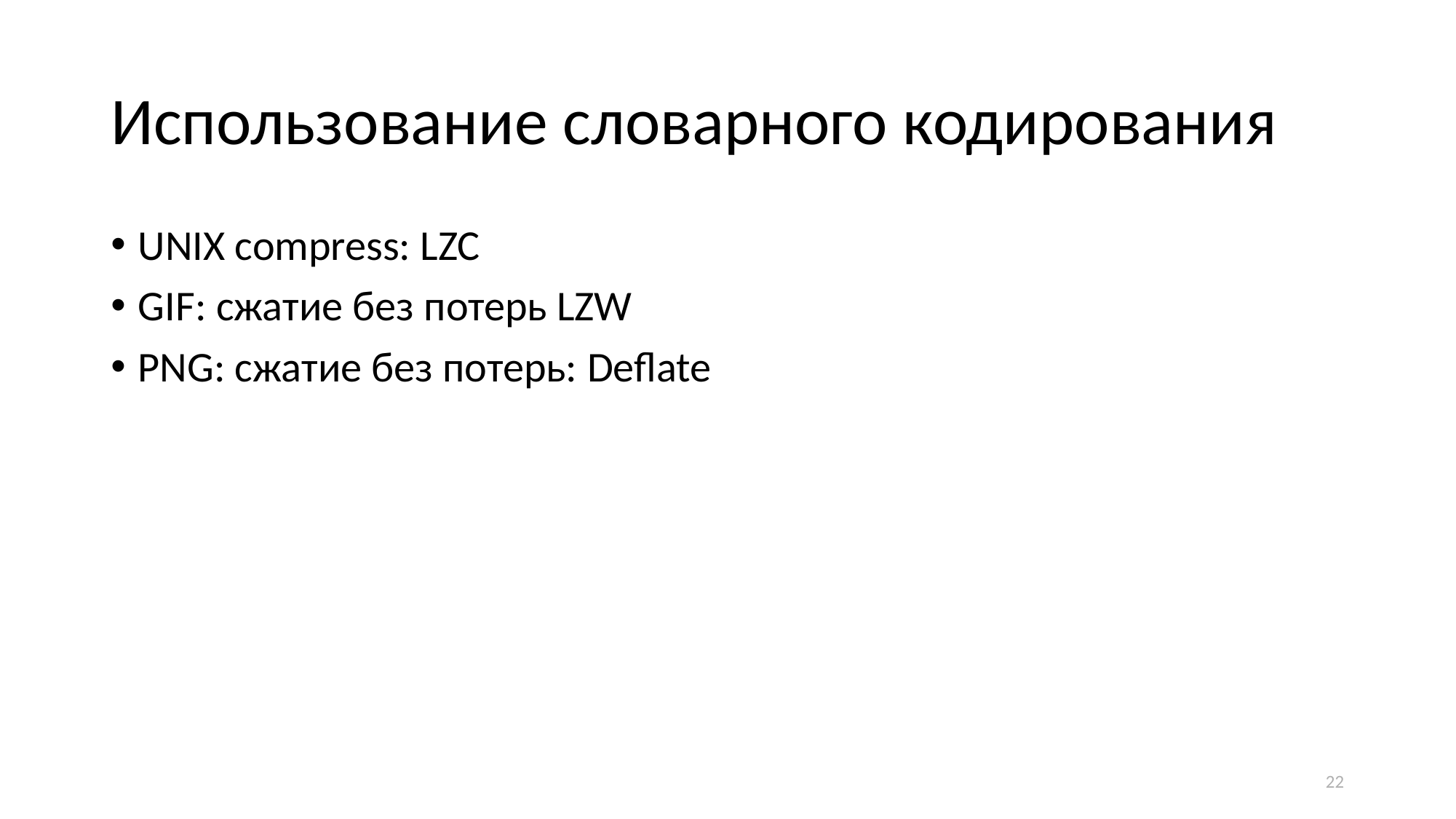

# Использование словарного кодирования
UNIX compress: LZC
GIF: сжатие без потерь LZW
PNG: сжатие без потерь: Deflate

22